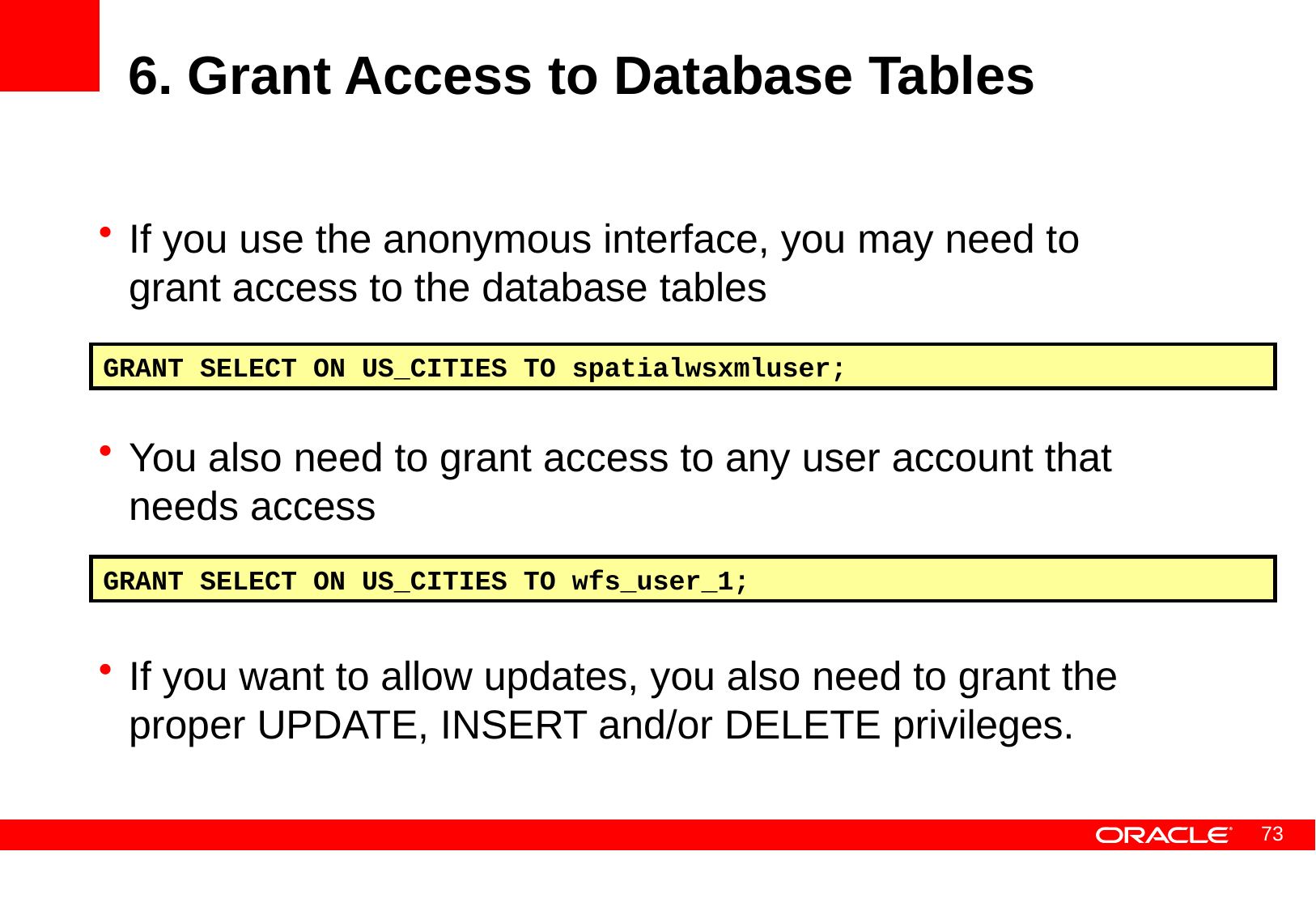

# 6. Grant Access to Database Tables
If you use the anonymous interface, you may need to grant access to the database tables

You also need to grant access to any user account that needs access

If you want to allow updates, you also need to grant the proper UPDATE, INSERT and/or DELETE privileges.
GRANT SELECT ON US_CITIES TO spatialwsxmluser;
GRANT SELECT ON US_CITIES TO wfs_user_1;